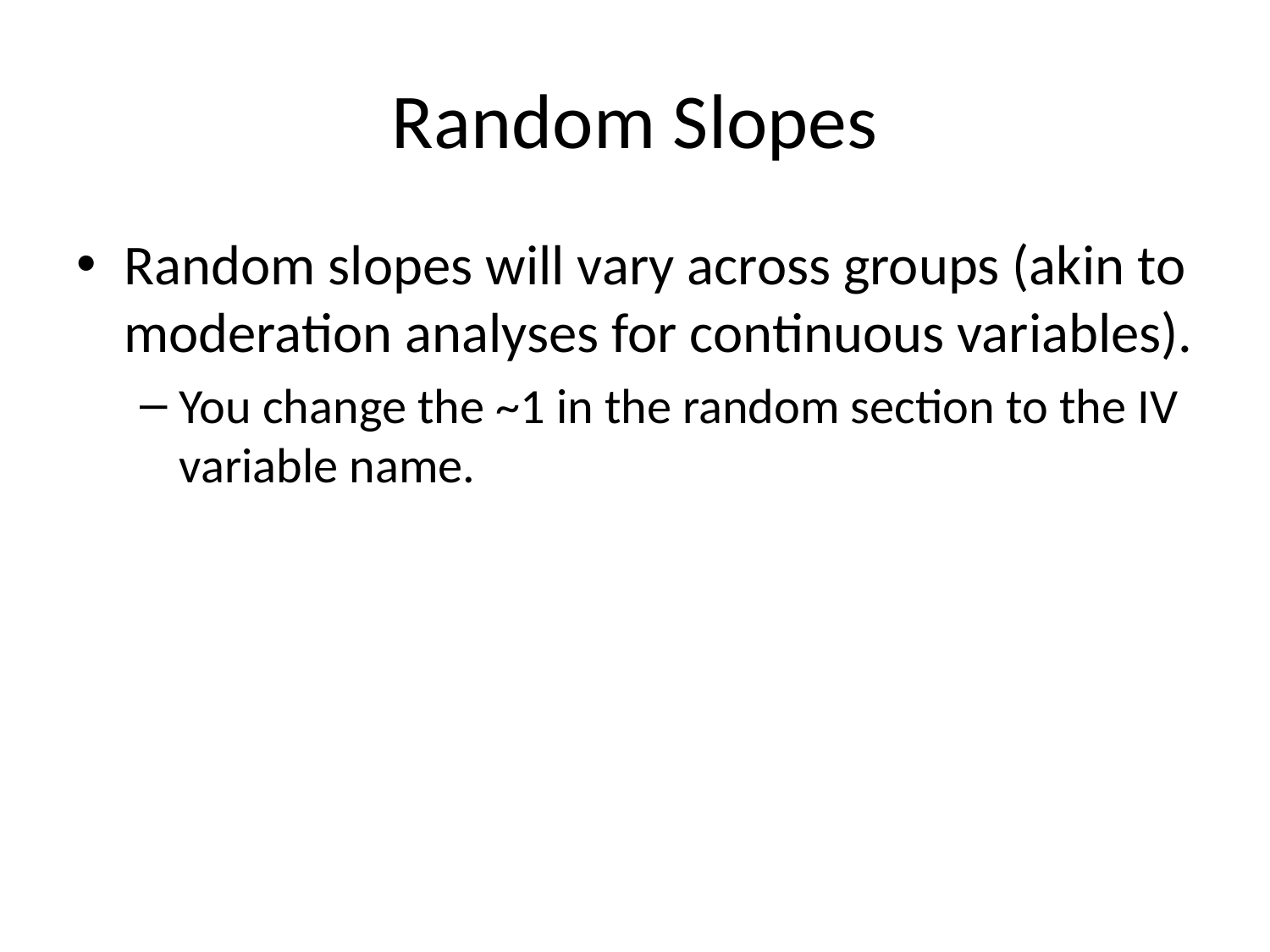

# Random Slopes
Random slopes will vary across groups (akin to moderation analyses for continuous variables).
You change the ~1 in the random section to the IV variable name.